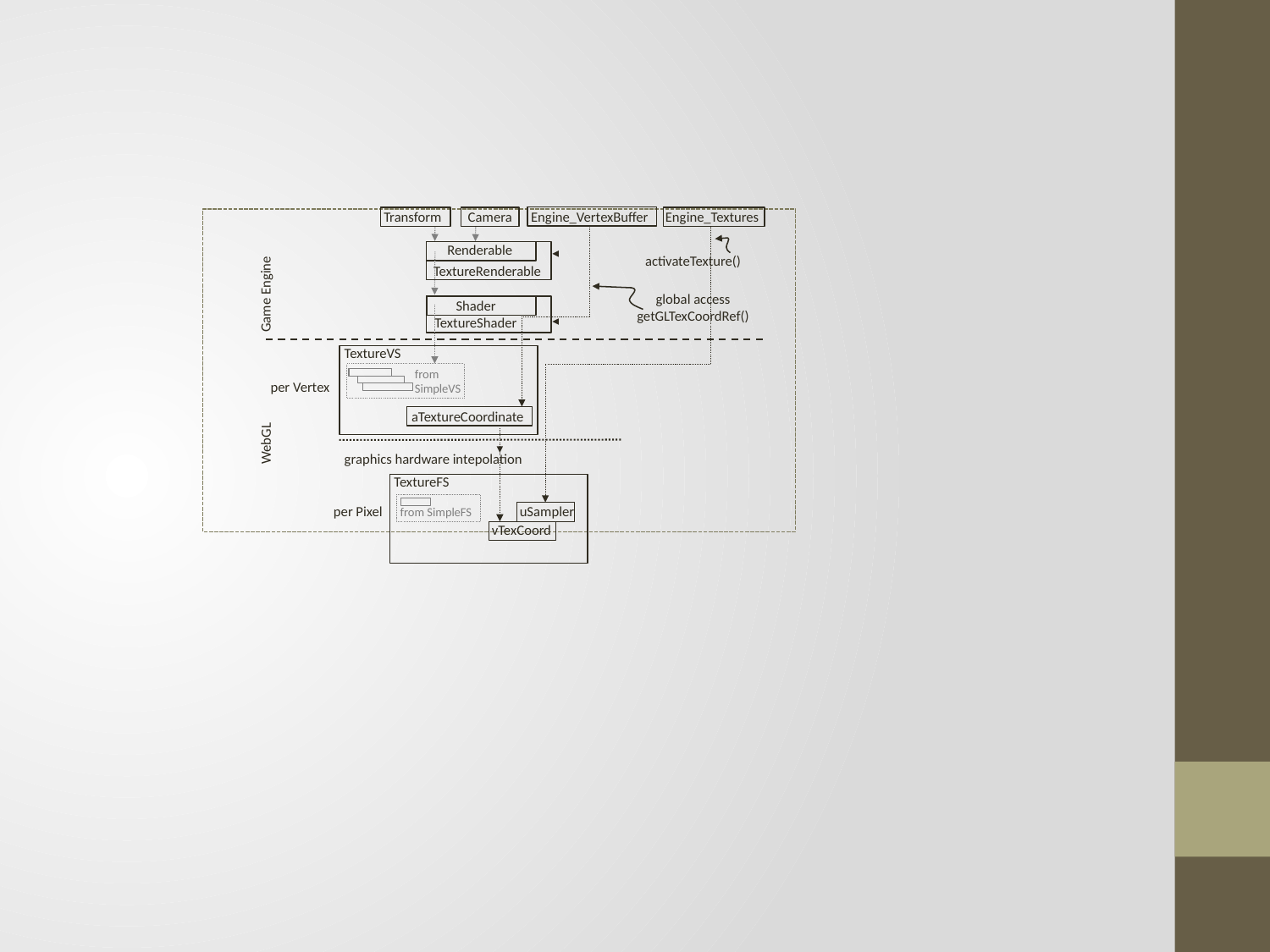

Transform

Camera

Engine_VertexBuffer

Engine_Textures

Renderable

activateTexture()

TextureRenderable
Game Engine
global access
getGLTexCoordRef()

Shader

TextureShader

TextureVS

from
SimpleVS

per Vertex
aTextureCoordinate

WebGL
graphics hardware intepolation

TextureFS

per Pixel
uSampler

from SimpleFS

vTexCoord